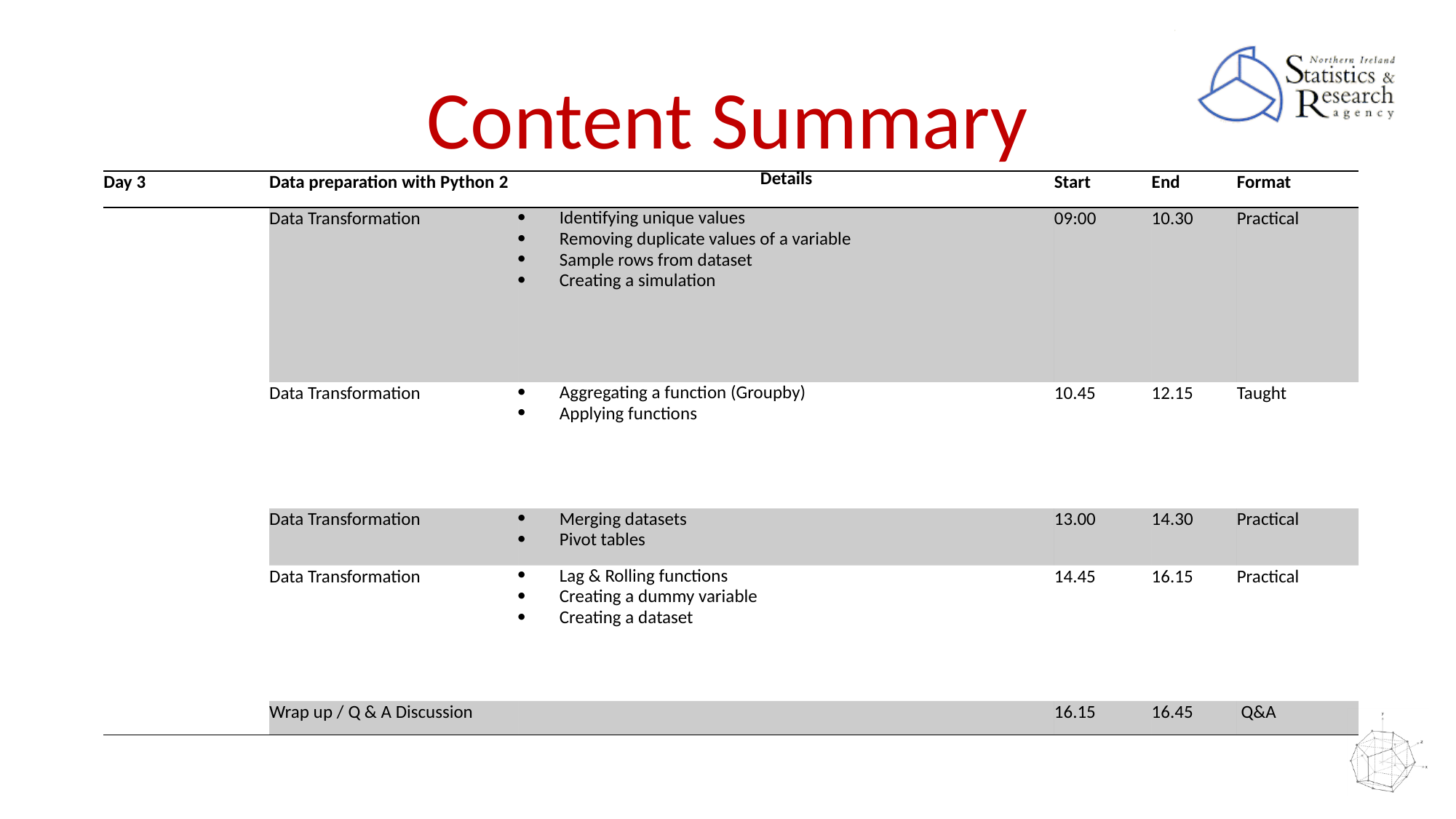

# Content Summary
| Day 3 | Data preparation with Python 2 | Details | Start | End | Format |
| --- | --- | --- | --- | --- | --- |
|  | Data Transformation | Identifying unique values Removing duplicate values of a variable Sample rows from dataset Creating a simulation | 09:00 | 10.30 | Practical |
|  | Data Transformation | Aggregating a function (Groupby) Applying functions | 10.45 | 12.15 | Taught |
|  | Data Transformation | Merging datasets Pivot tables | 13.00 | 14.30 | Practical |
|  | Data Transformation | Lag & Rolling functions Creating a dummy variable Creating a dataset | 14.45 | 16.15 | Practical |
|  | Wrap up / Q & A Discussion |  | 16.15 | 16.45 | Q&A |